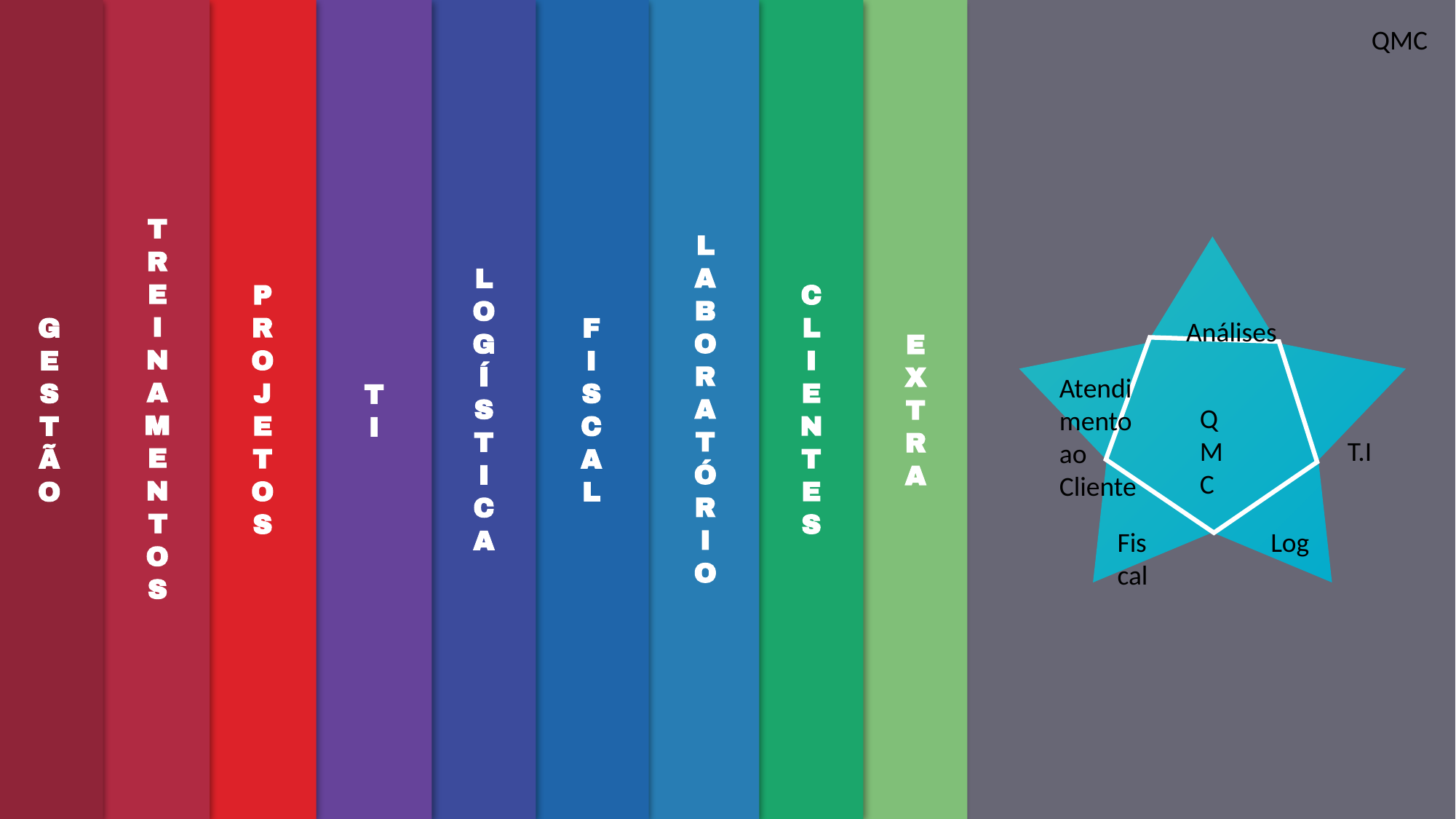

QMC
T
R
E
I
N
A
M
E
N TOS
L
A
B
O
R
A
T
Ó
R
I
O

Análises

Atendimento ao Cliente
QMC
Fiscal
Log
L
O
G
Í
S
T
I
C
A
C
L
I
E
N
T
E
S
P
R
O J
E
T
O
S
G
E
S
T
ÃO
F
I
S
C
A
L
E
X
T
R
A
T
I
T.I